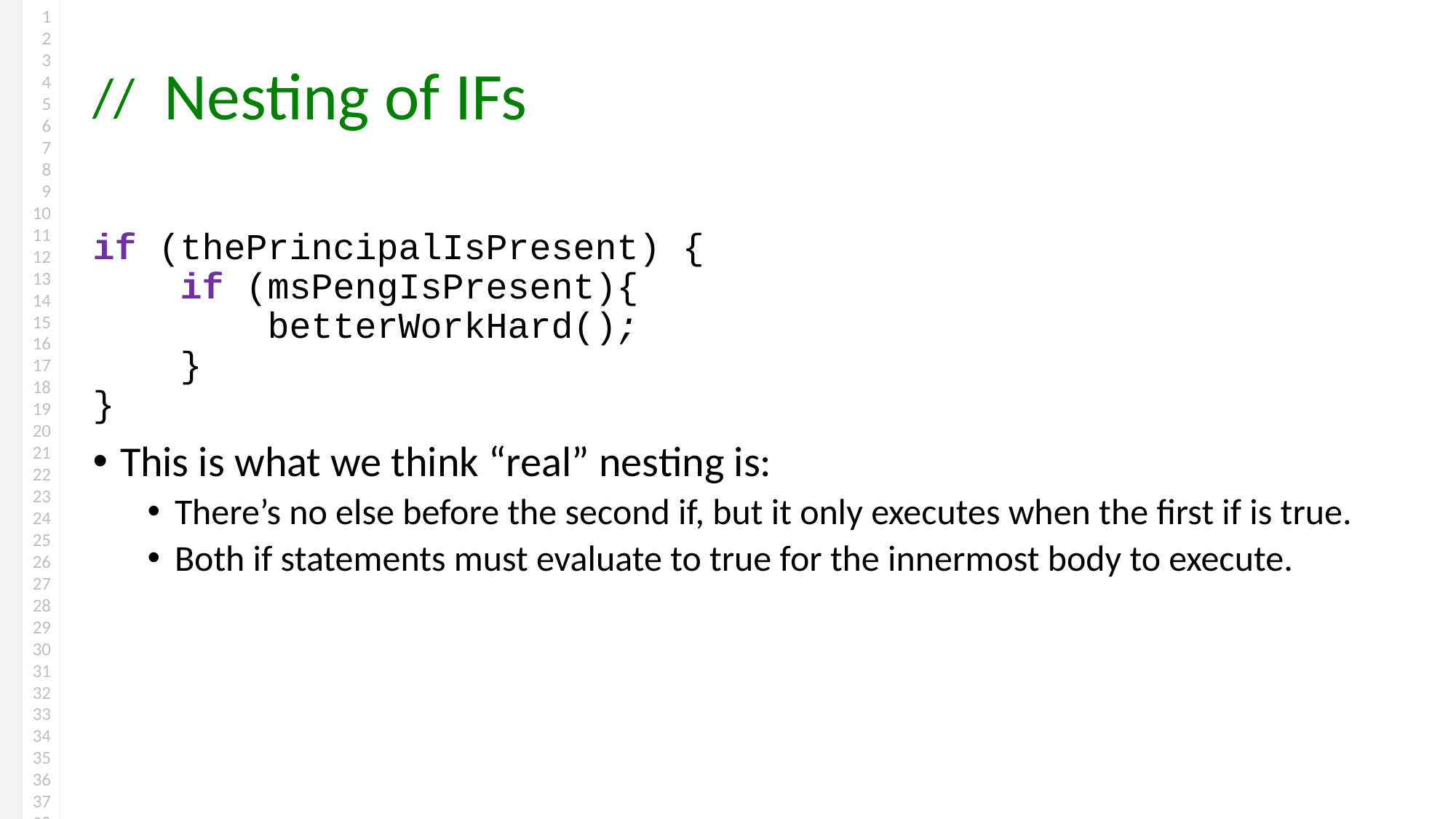

# Nesting of IFs

if (thePrincipalIsPresent) {
    if (msPengIsPresent){
        betterWorkHard();
    }
}
This is what we think “real” nesting is:
There’s no else before the second if, but it only executes when the first if is true.
Both if statements must evaluate to true for the innermost body to execute.